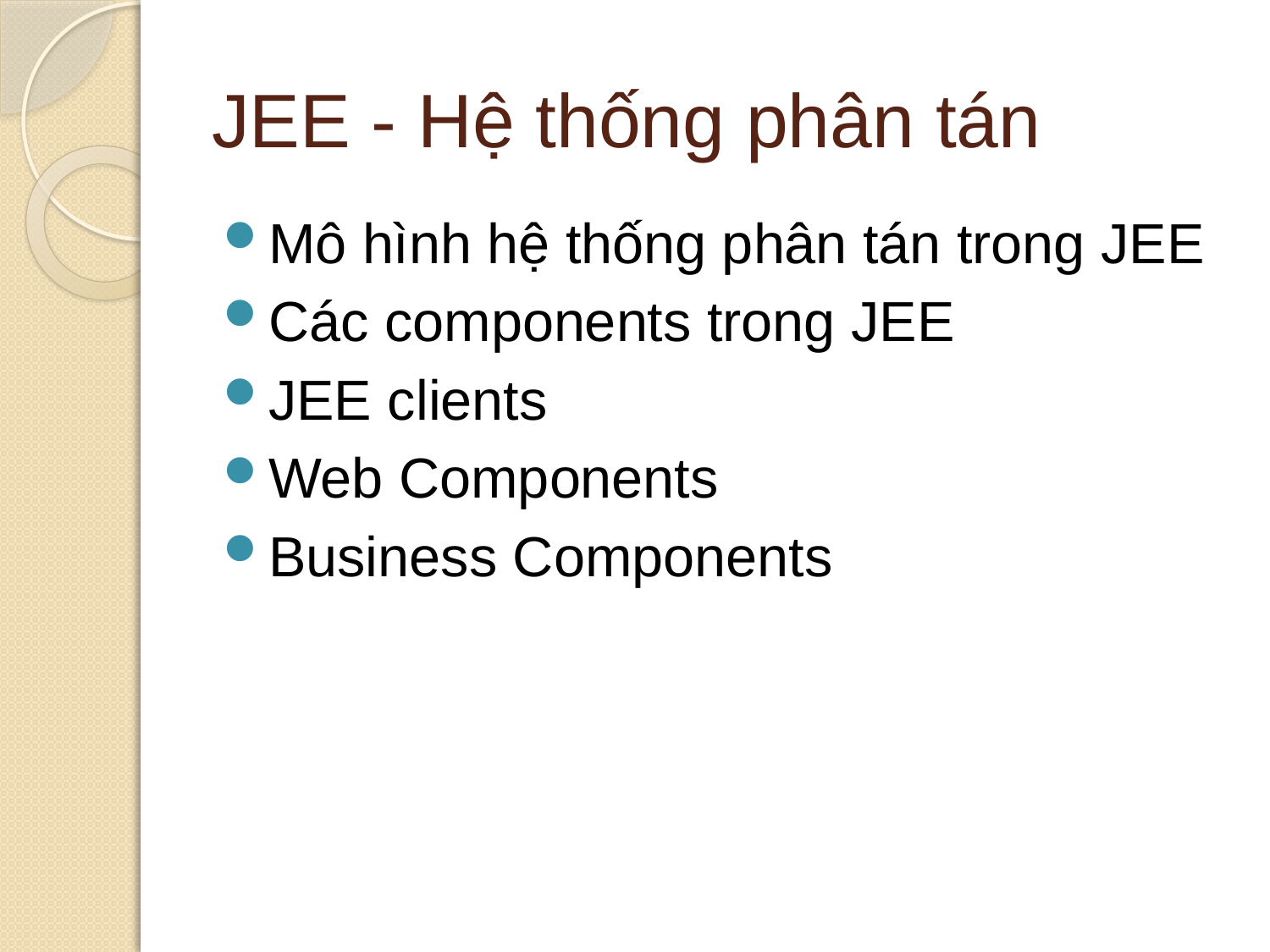

# JEE - Hệ thống phân tán
Mô hình hệ thống phân tán trong JEE
Các components trong JEE
JEE clients
Web Components
Business Components